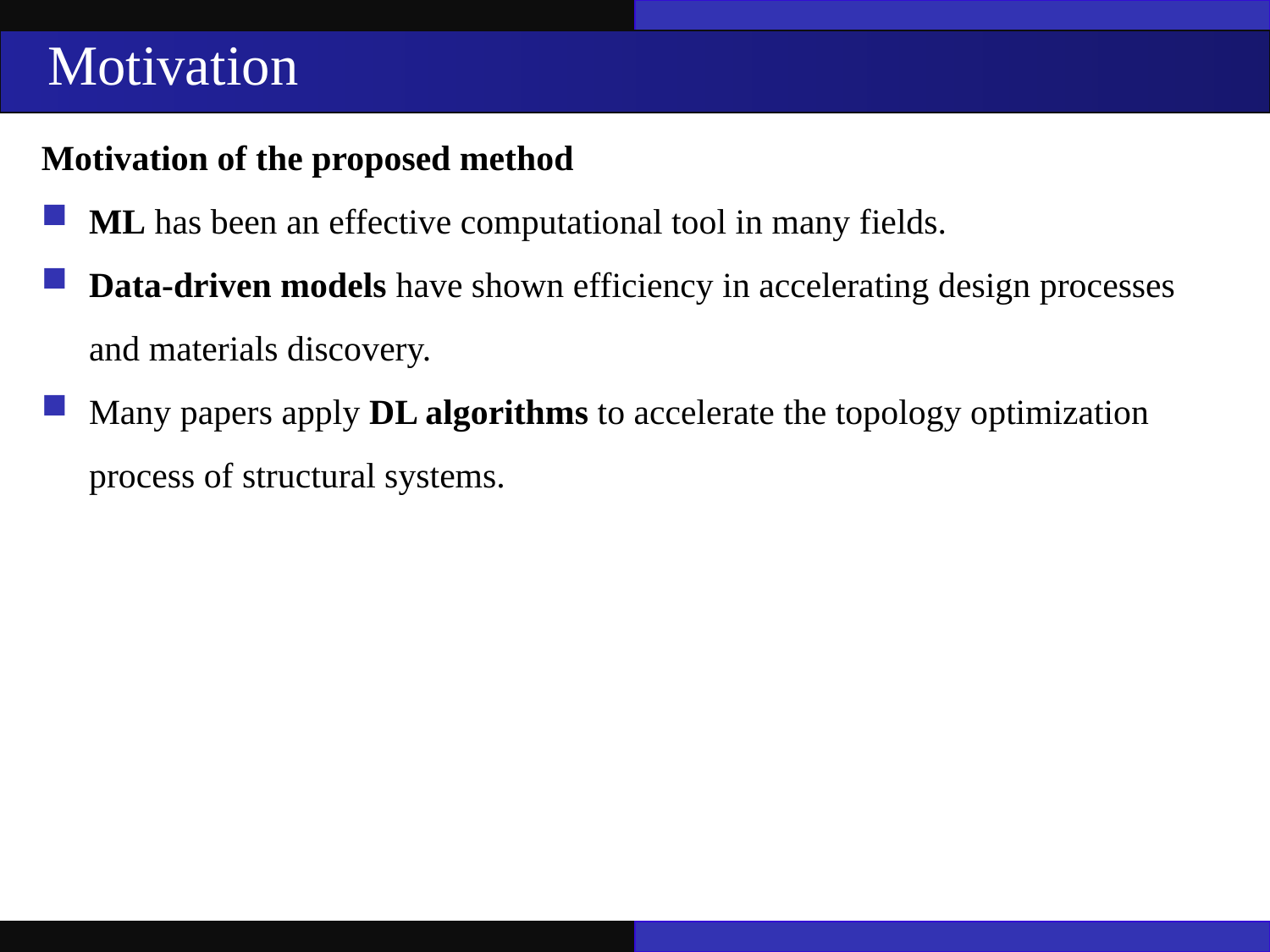

Motivation
Motivation of the proposed method
ML has been an effective computational tool in many fields.
Data-driven models have shown efficiency in accelerating design processes and materials discovery.
Many papers apply DL algorithms to accelerate the topology optimization process of structural systems.
8